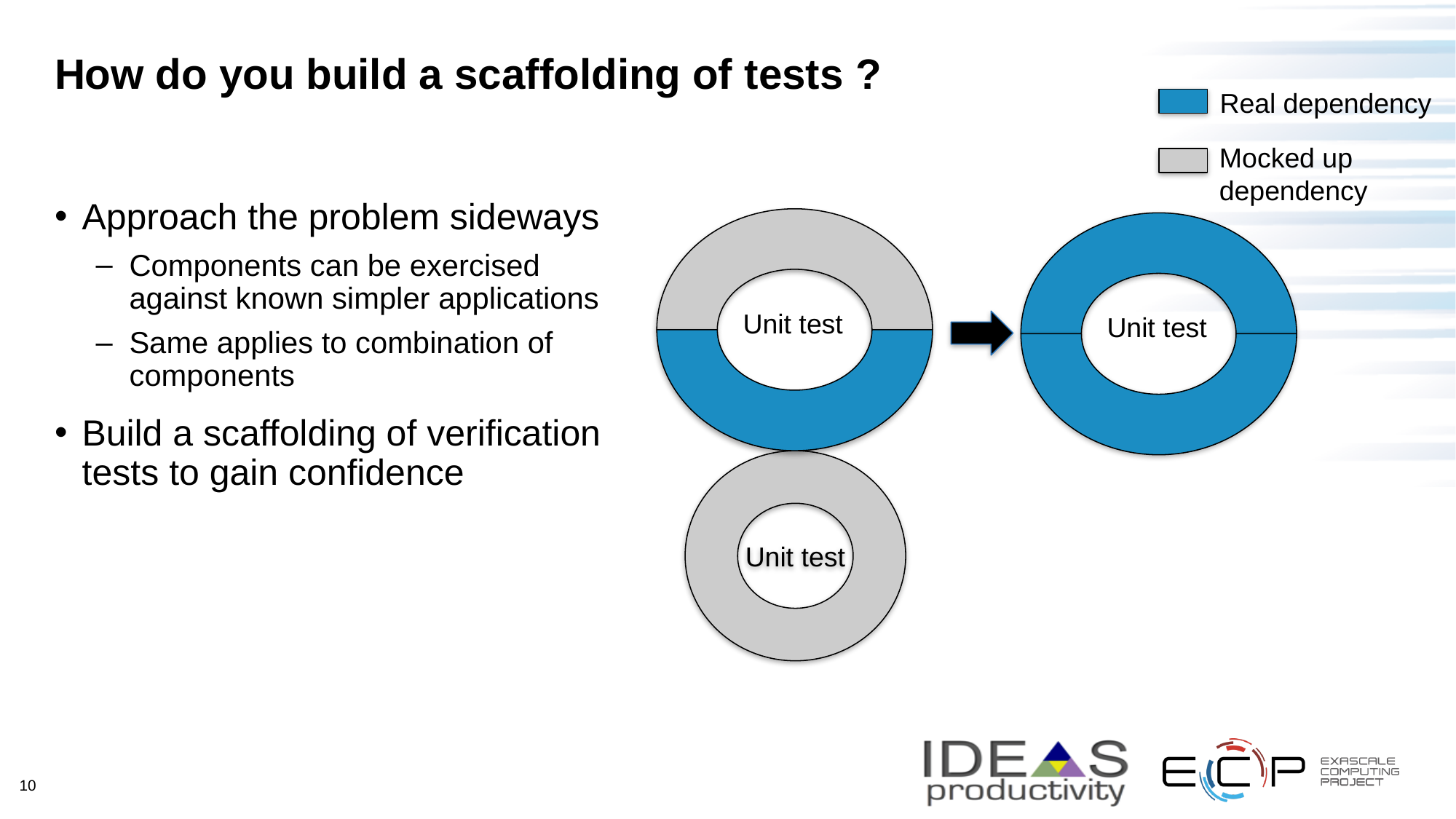

# How do you build a scaffolding of tests ?
Real dependency

Mocked up
dependency

Unit test
Unit test

Unit test
Approach the problem sideways
Components can be exercised against known simpler applications
Same applies to combination of components
Build a scaffolding of verification tests to gain confidence